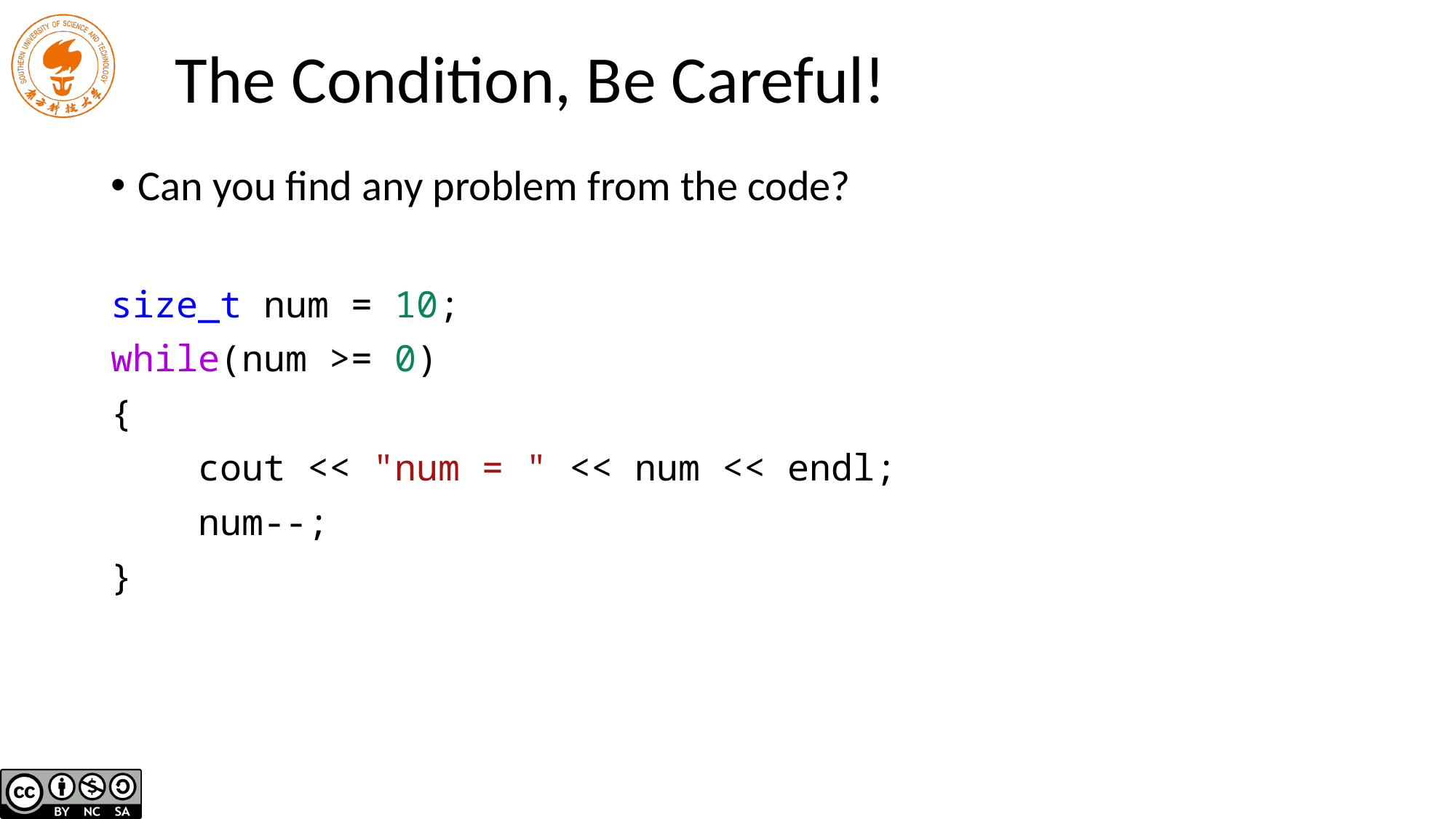

# The Condition, Be Careful!
Can you find any problem from the code?

size_t num = 10;
while(num >= 0)
{
    cout << "num = " << num << endl;
    num--;
}